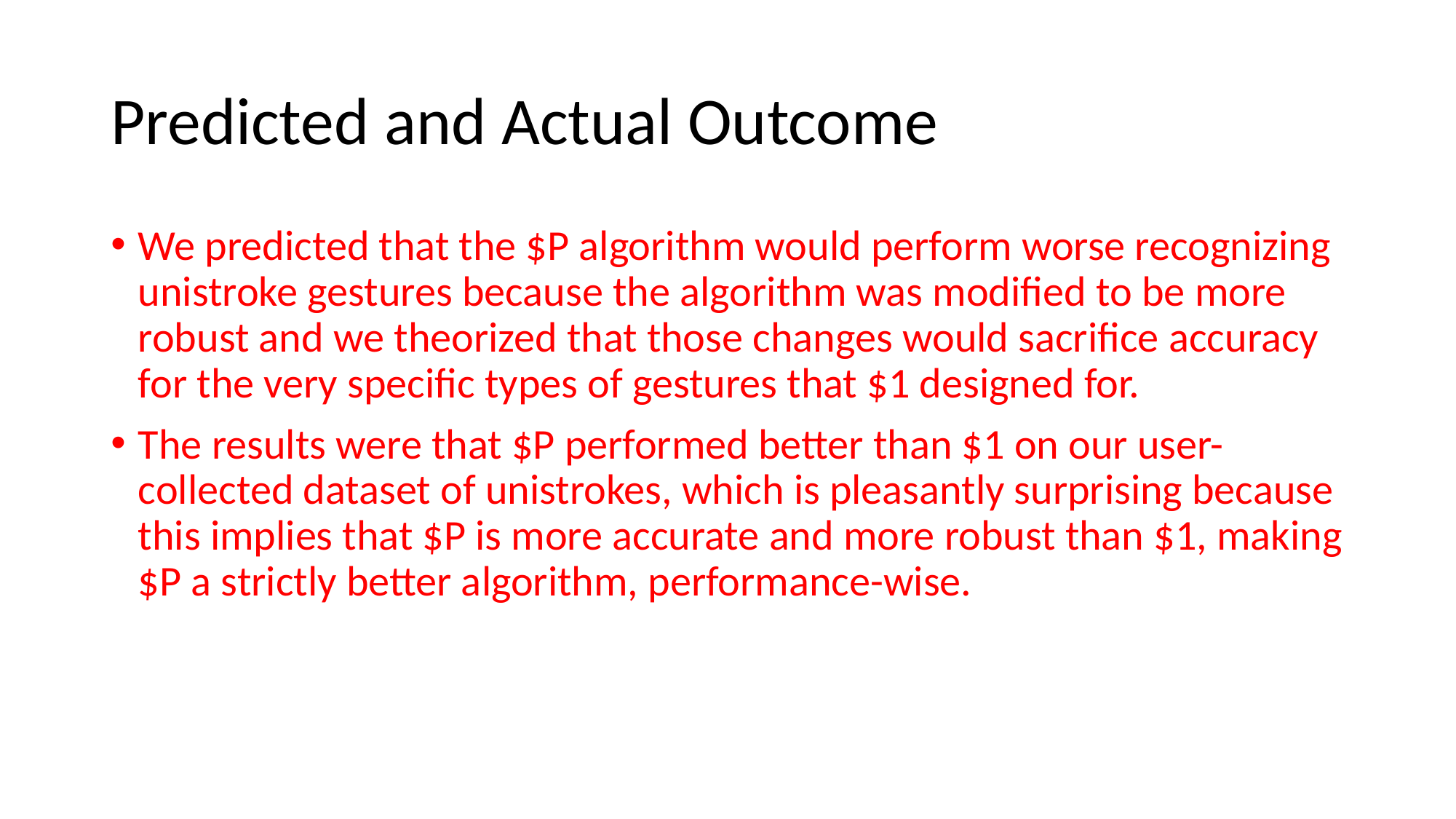

# Predicted and Actual Outcome
We predicted that the $P algorithm would perform worse recognizing unistroke gestures because the algorithm was modified to be more robust and we theorized that those changes would sacrifice accuracy for the very specific types of gestures that $1 designed for.
The results were that $P performed better than $1 on our user-collected dataset of unistrokes, which is pleasantly surprising because this implies that $P is more accurate and more robust than $1, making $P a strictly better algorithm, performance-wise.